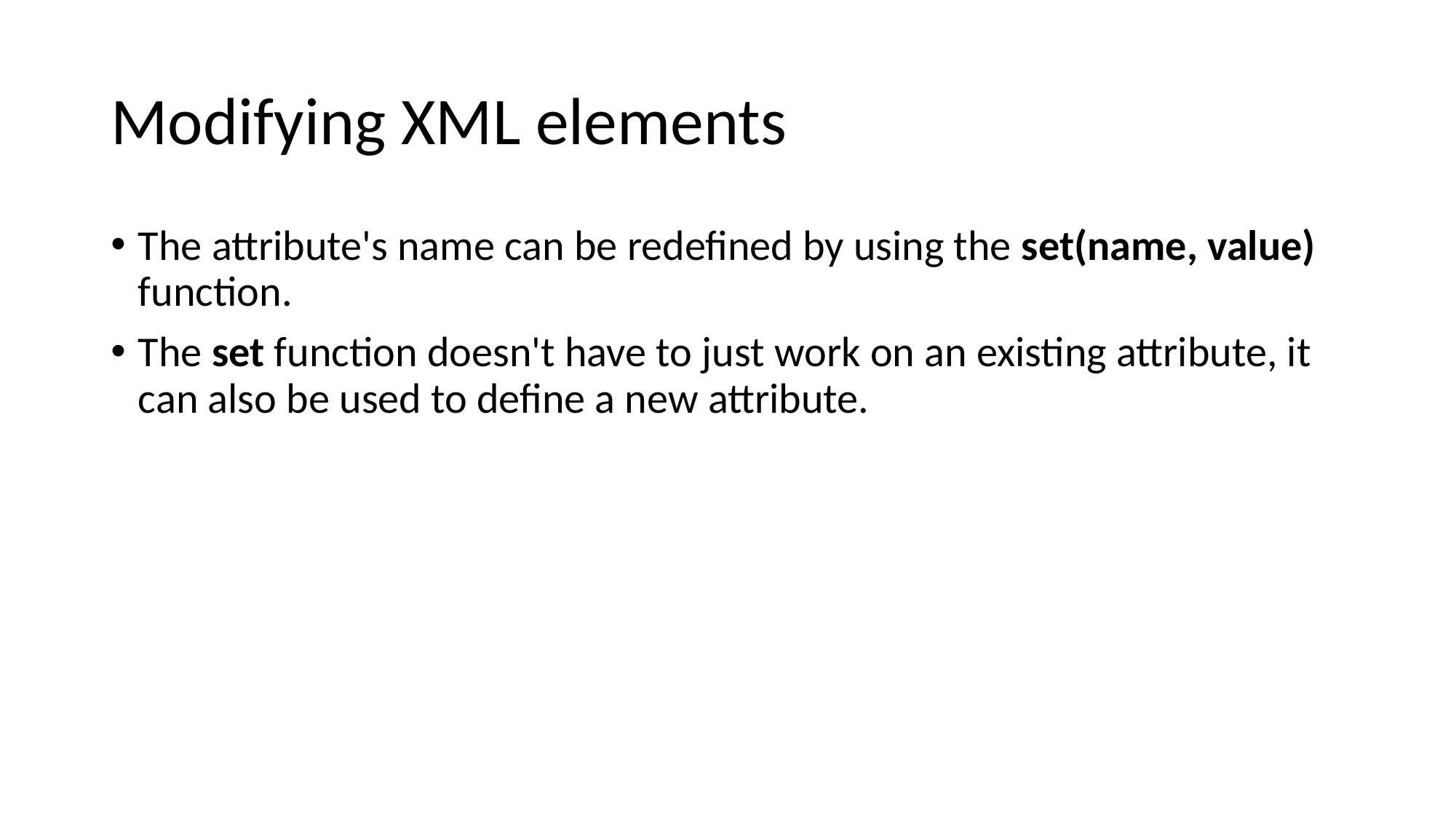

# Modifying XML elements
The attribute's name can be redefined by using the set(name, value) function.
The set function doesn't have to just work on an existing attribute, it can also be used to define a new attribute.